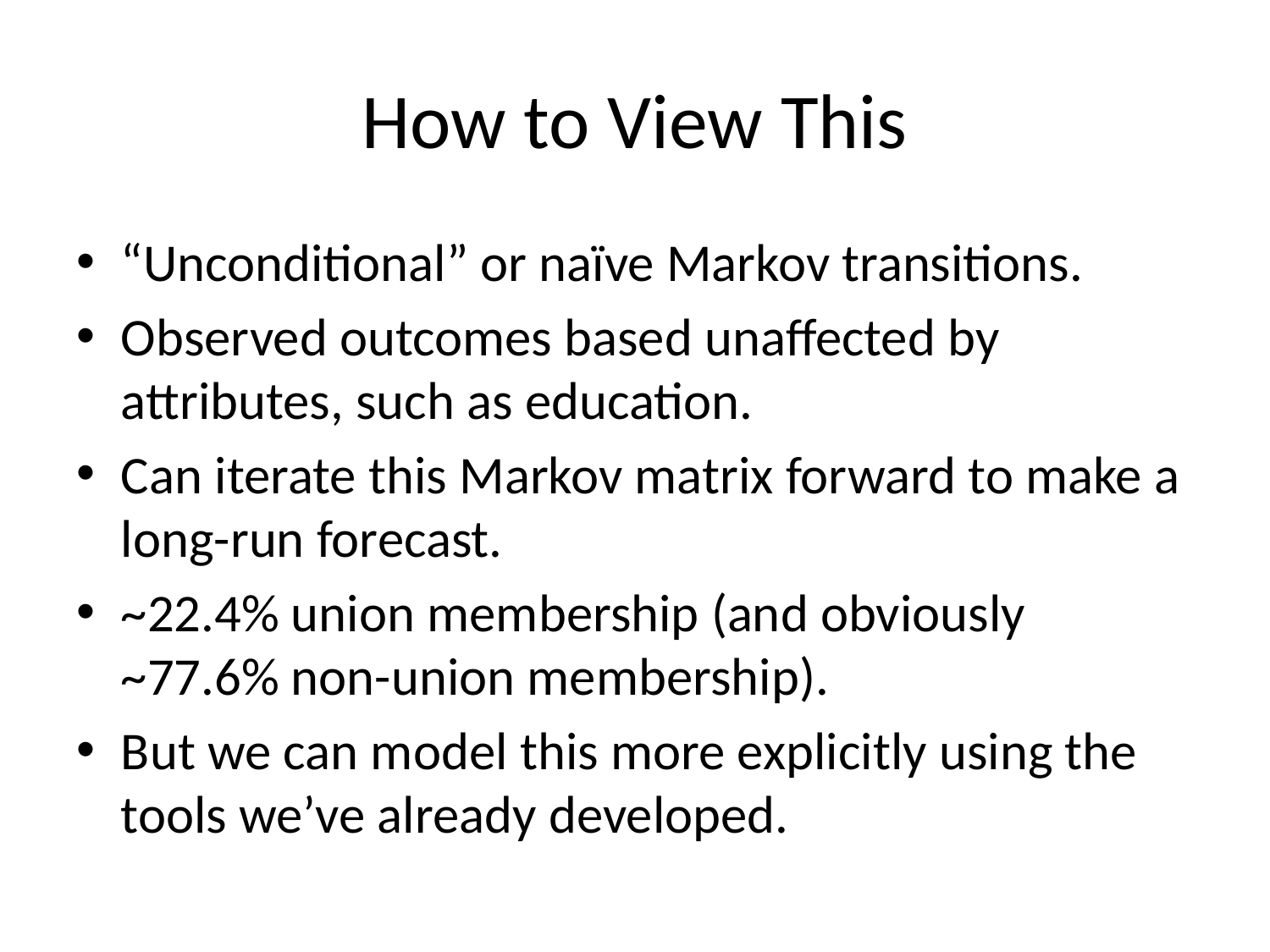

# How to View This
“Unconditional” or naïve Markov transitions.
Observed outcomes based unaffected by attributes, such as education.
Can iterate this Markov matrix forward to make a long-run forecast.
~22.4% union membership (and obviously ~77.6% non-union membership).
But we can model this more explicitly using the tools we’ve already developed.